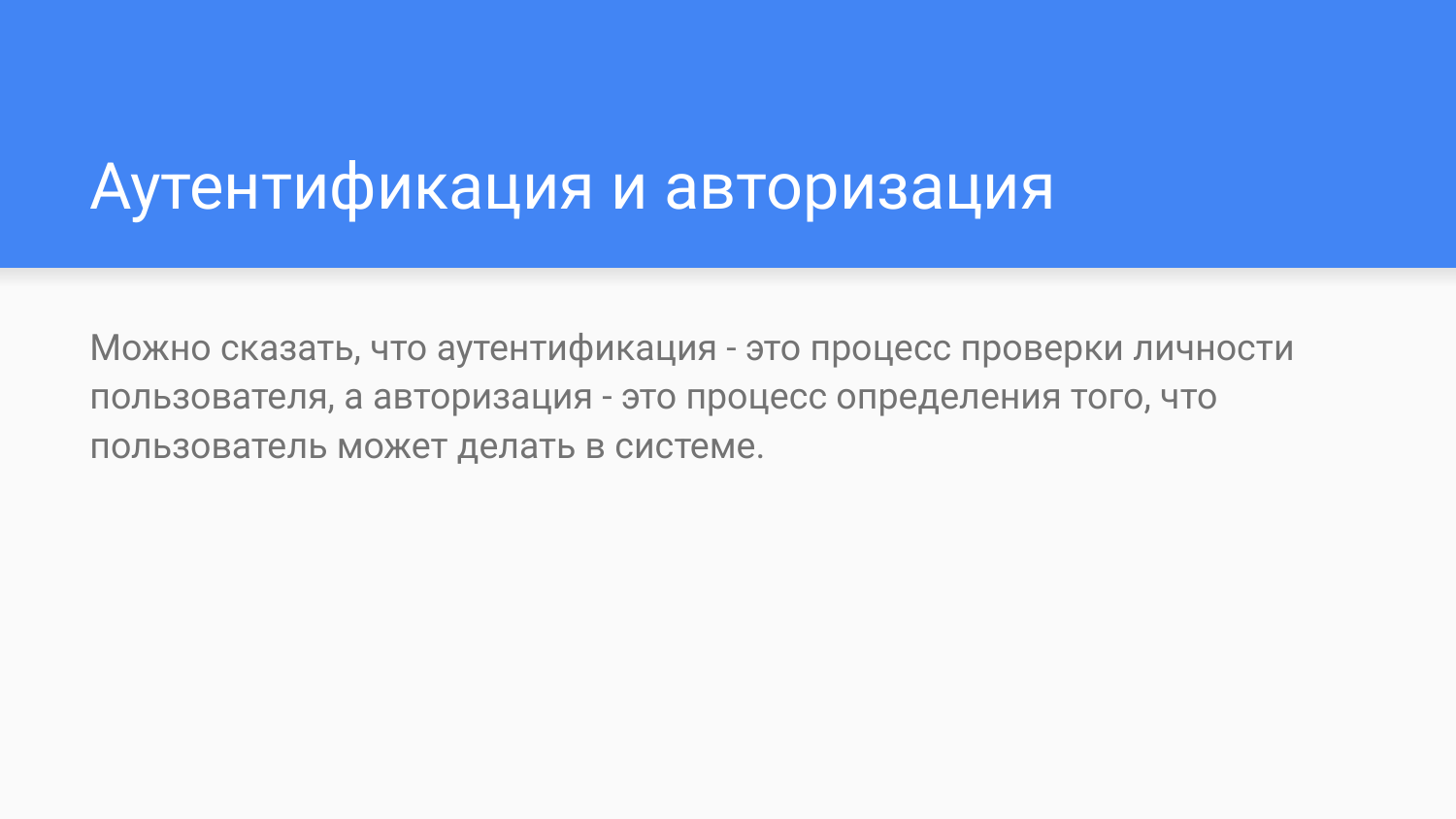

# Аутентификация и авторизация
Можно сказать, что аутентификация - это процесс проверки личности пользователя, а авторизация - это процесс определения того, что пользователь может делать в системе.